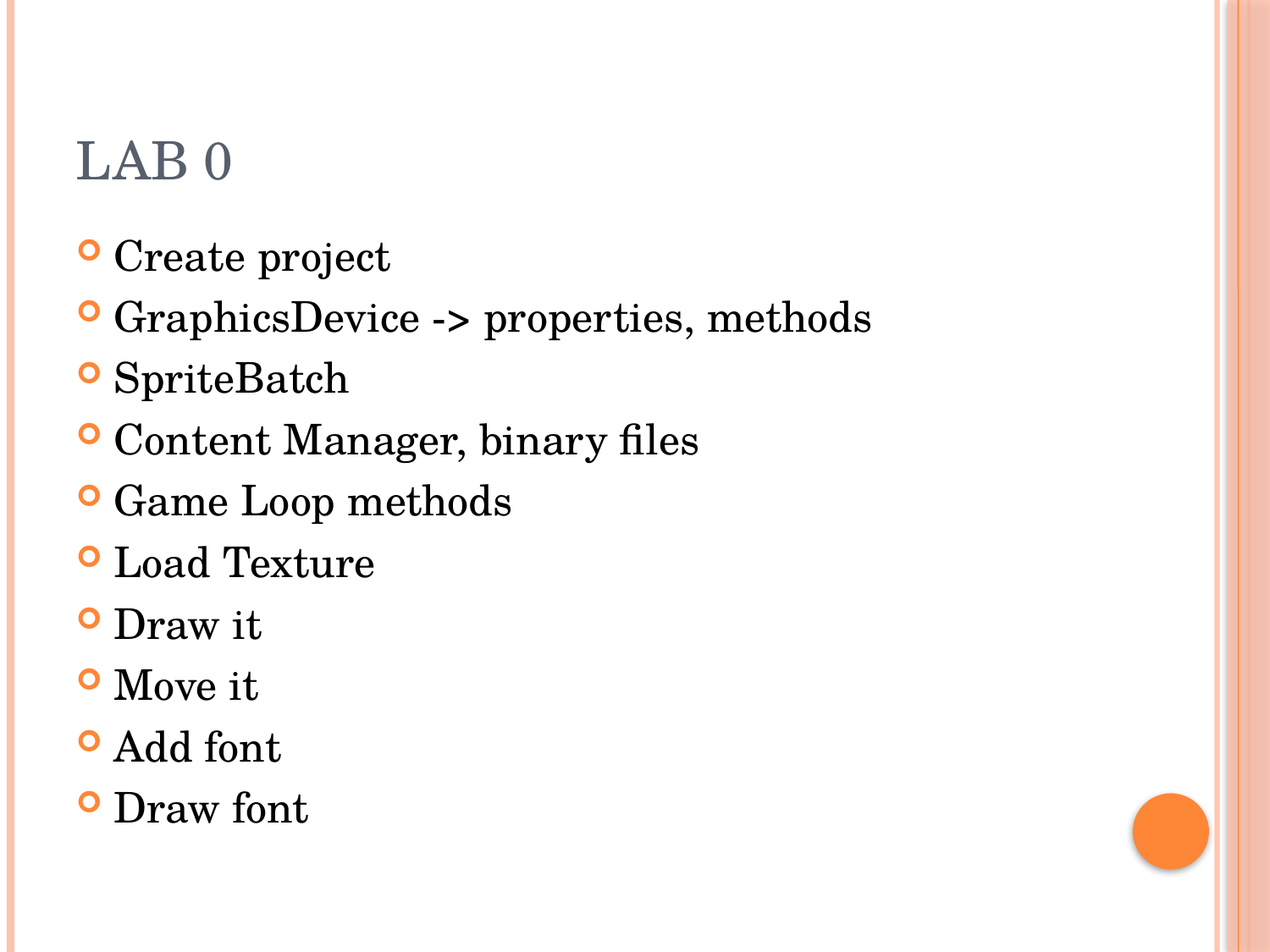

# Lab 0
Create project
GraphicsDevice -> properties, methods
SpriteBatch
Content Manager, binary files
Game Loop methods
Load Texture
Draw it
Move it
Add font
Draw font